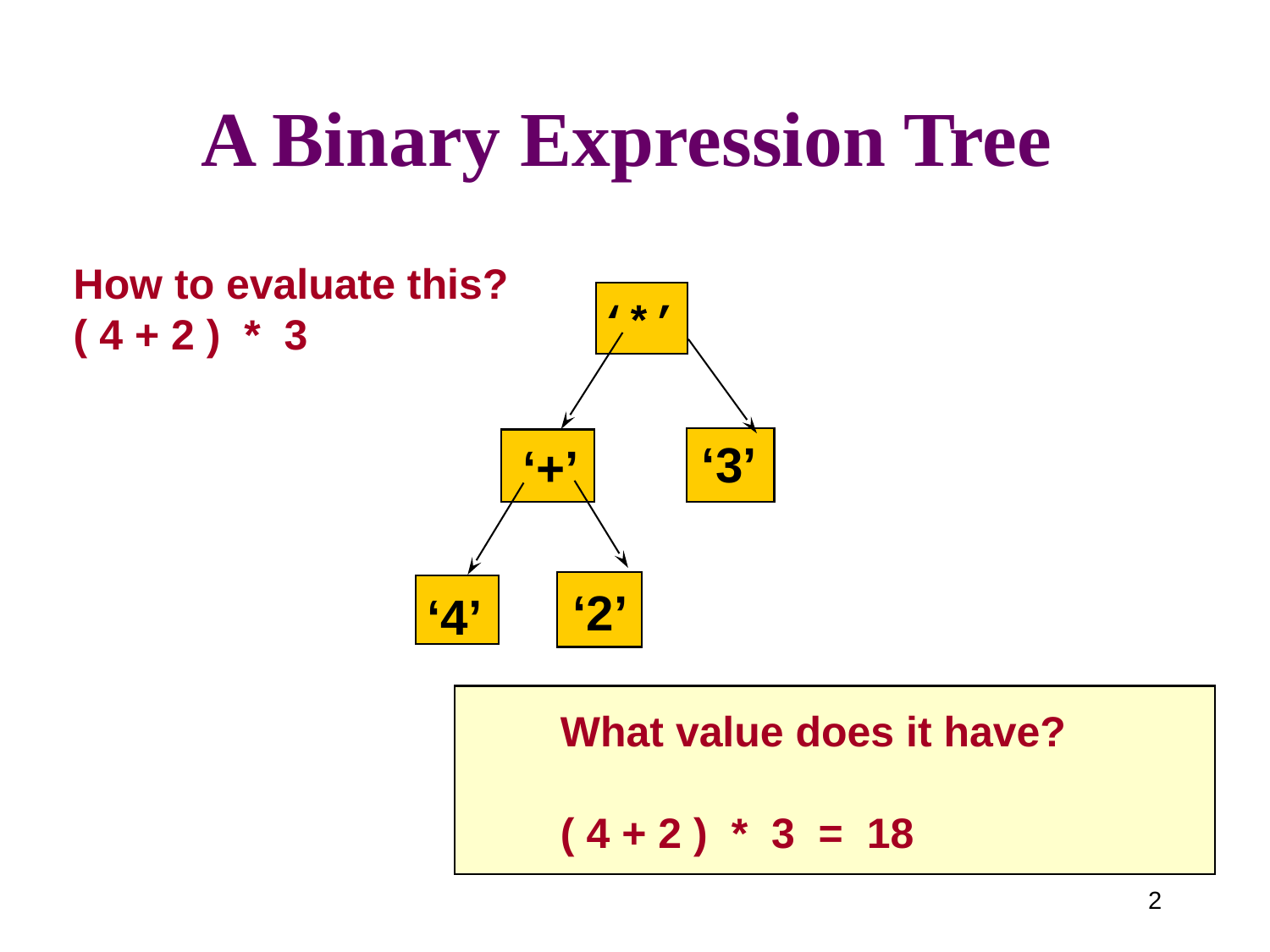

# A Binary Expression Tree

How to evaluate this?
( 4 + 2 )  *  3

‘*’

‘3’

 ‘+’

‘2’
‘4’

What value does it have?

( 4 + 2 )  *  3  =  18
2